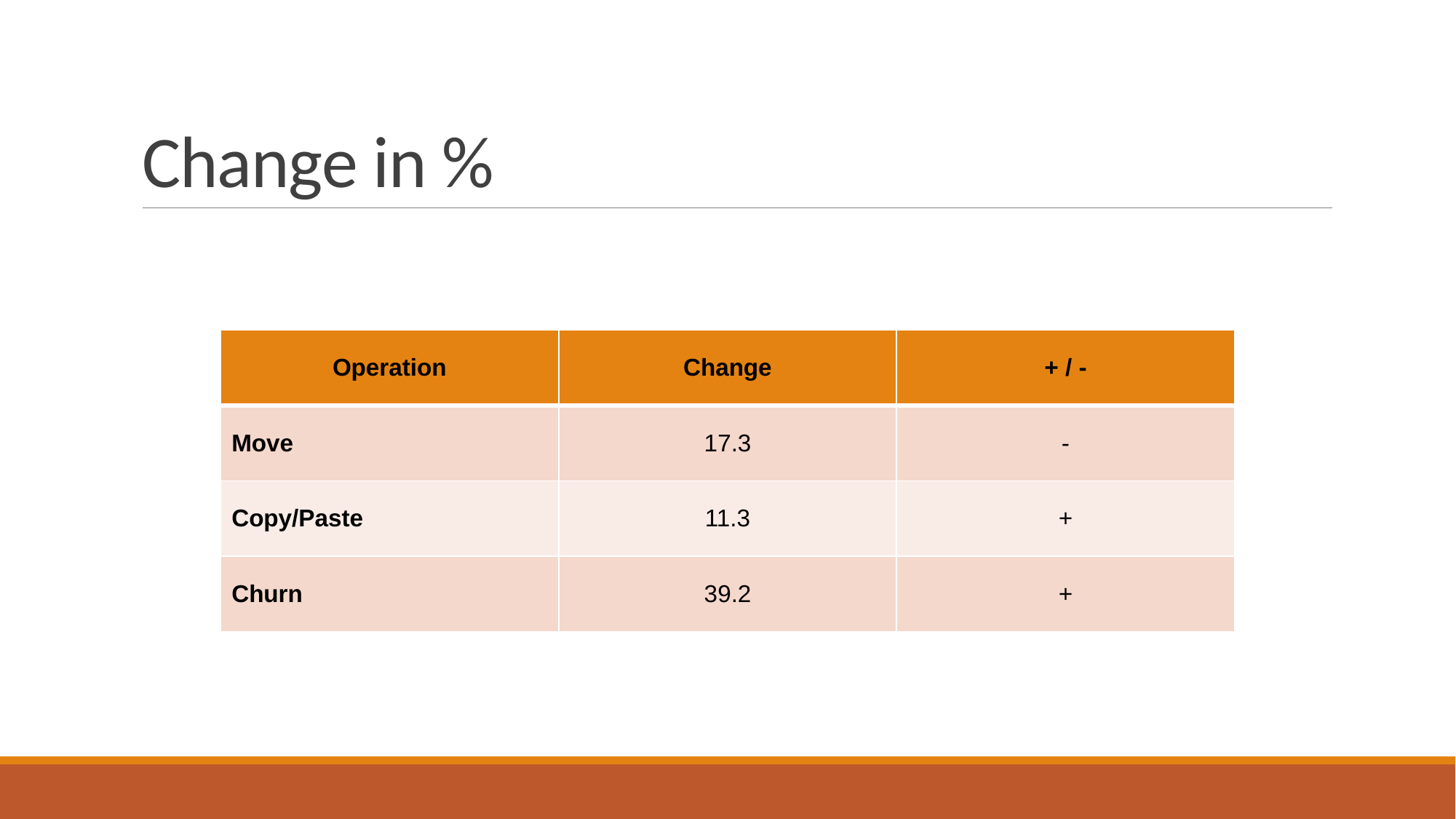

# Change in %
| Operation | Change | + / - |
| --- | --- | --- |
| Move | 17.3 | - |
| Copy/Paste | 11.3 | + |
| Churn | 39.2 | + |